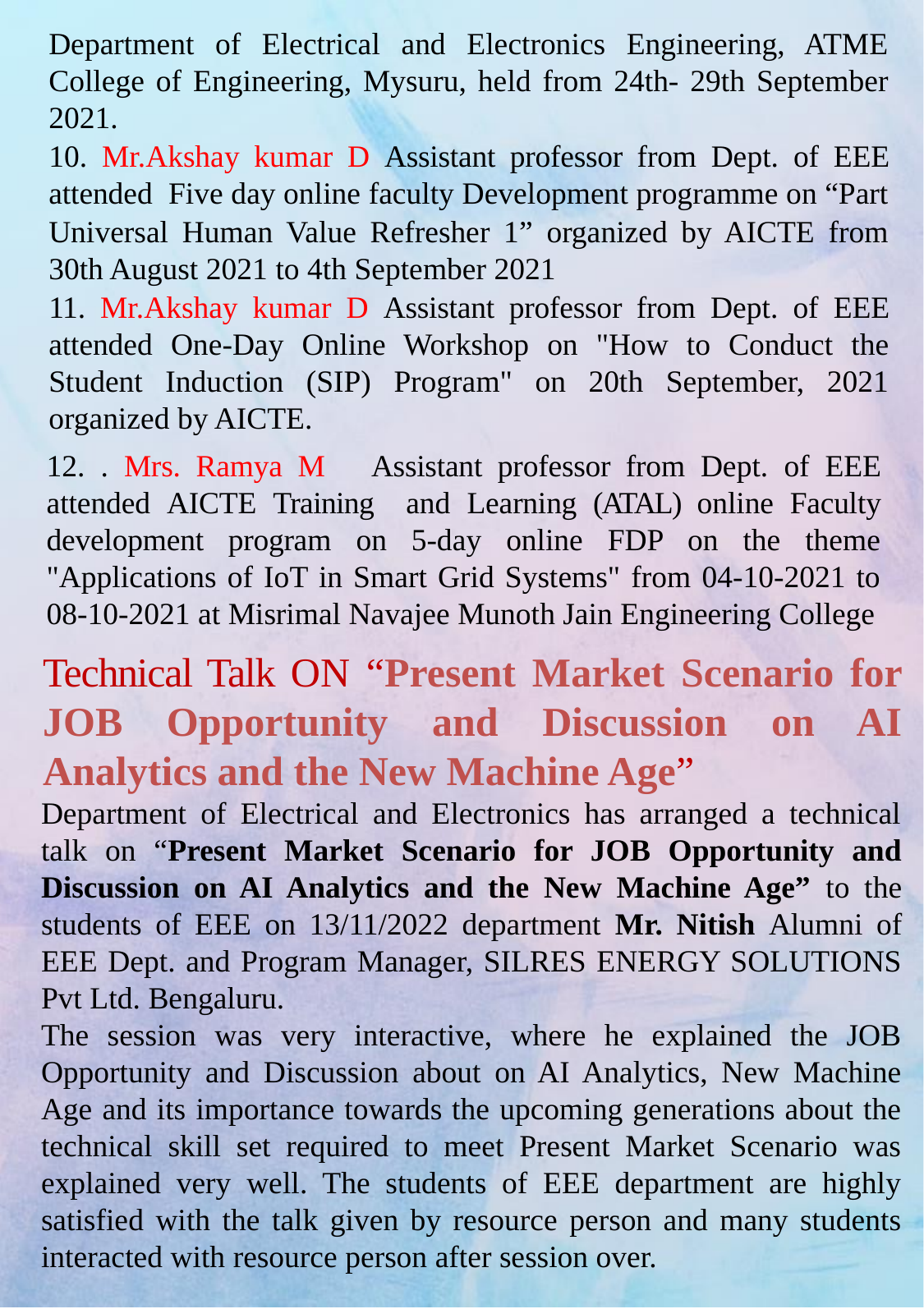

Department of Electrical and Electronics Engineering, ATME College of Engineering, Mysuru, held from 24th- 29th September 2021.
10. Mr.Akshay kumar D Assistant professor from Dept. of EEE attended  Five day online faculty Development programme on “Part
Universal Human Value Refresher 1” organized by AICTE from 30th August 2021 to 4th September 2021
11. Mr.Akshay kumar D Assistant professor from Dept. of EEE attended One-Day Online Workshop on "How to Conduct the Student Induction (SIP) Program" on 20th September, 2021 organized by AICTE.

12. . Mrs. Ramya M   Assistant professor from Dept. of EEE attended AICTE Training  and Learning (ATAL) online Faculty development program on 5-day online FDP on the theme "Applications of IoT in Smart Grid Systems" from 04-10-2021 to 08-10-2021 at Misrimal Navajee Munoth Jain Engineering College

Technical Talk ON “Present Market Scenario for JOB Opportunity and Discussion on AI Analytics and the New Machine Age”
Department of Electrical and Electronics has arranged a technical talk on “Present Market Scenario for JOB Opportunity and Discussion on AI Analytics and the New Machine Age” to the students of EEE on 13/11/2022 department Mr. Nitish Alumni of EEE Dept. and Program Manager, SILRES ENERGY SOLUTIONS Pvt Ltd. Bengaluru.
The session was very interactive, where he explained the JOB Opportunity and Discussion about on AI Analytics, New Machine Age and its importance towards the upcoming generations about the technical skill set required to meet Present Market Scenario was explained very well. The students of EEE department are highly satisfied with the talk given by resource person and many students interacted with resource person after session over.